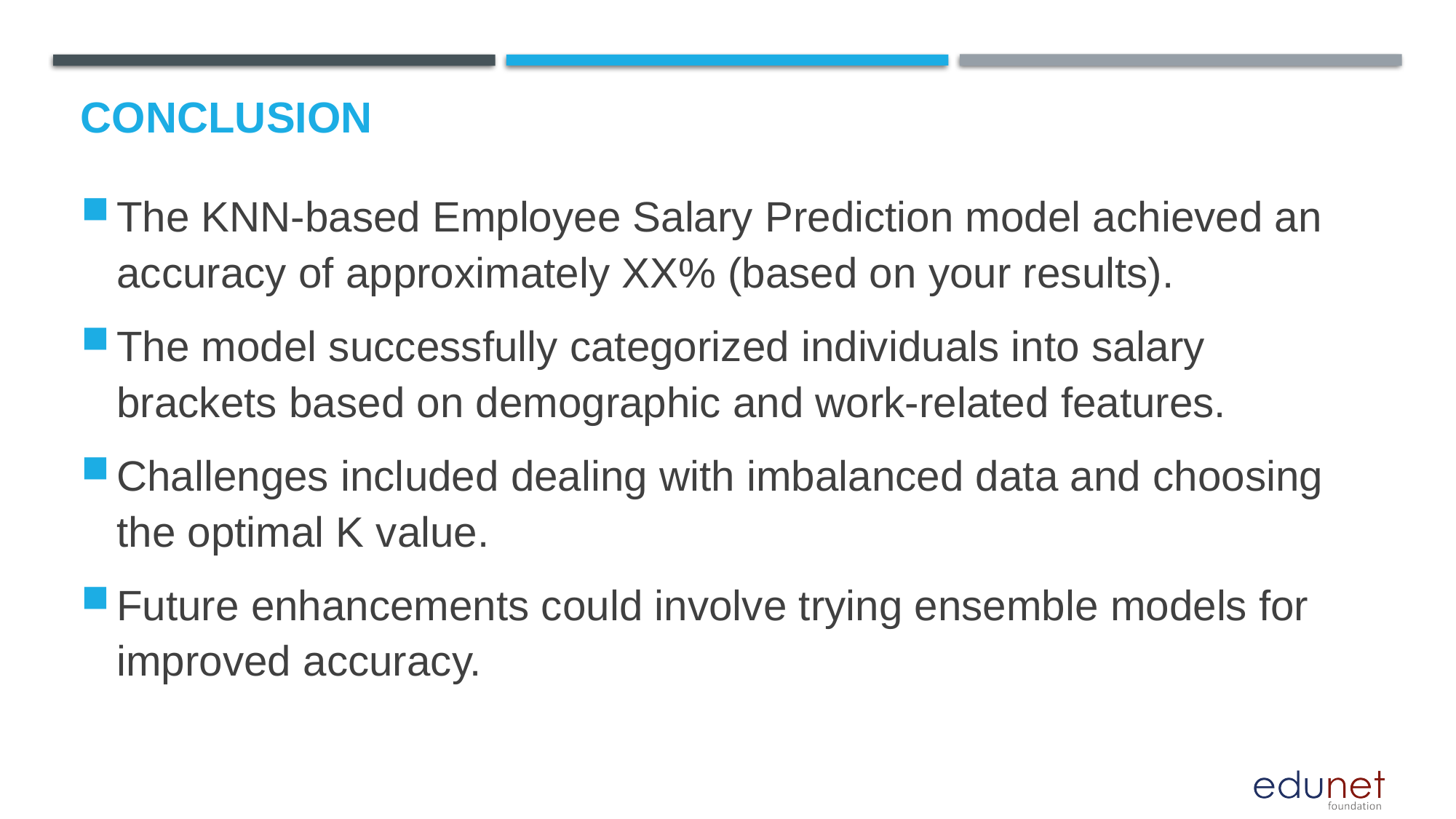

# Conclusion
The KNN-based Employee Salary Prediction model achieved an accuracy of approximately XX% (based on your results).
The model successfully categorized individuals into salary brackets based on demographic and work-related features.
Challenges included dealing with imbalanced data and choosing the optimal K value.
Future enhancements could involve trying ensemble models for improved accuracy.